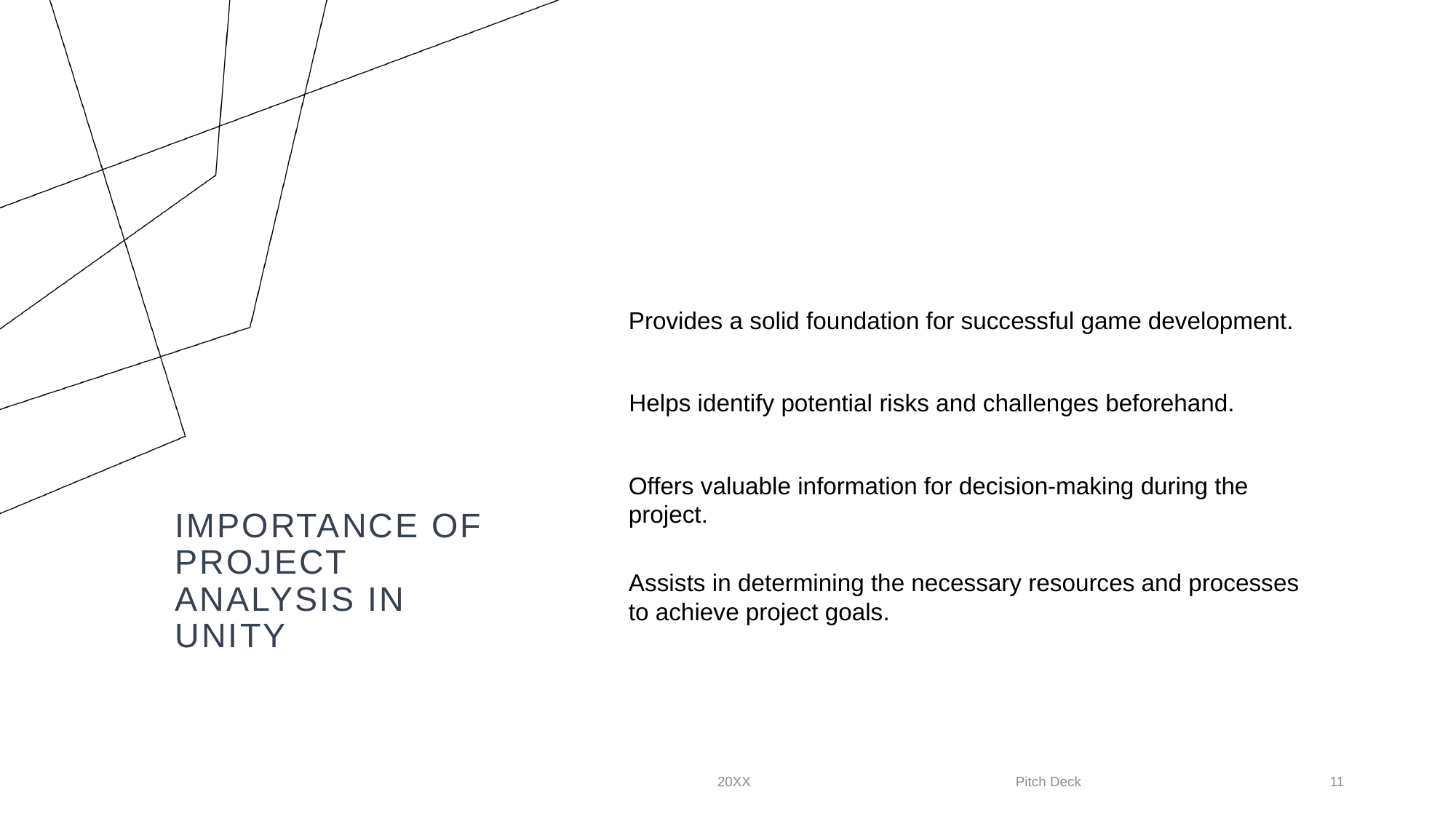

Provides a solid foundation for successful game development.
Helps identify potential risks and challenges beforehand.
Offers valuable information for decision-making during the project.
# Importance of Project Analysis in Unity
Assists in determining the necessary resources and processes to achieve project goals.
20XX
Pitch Deck
11